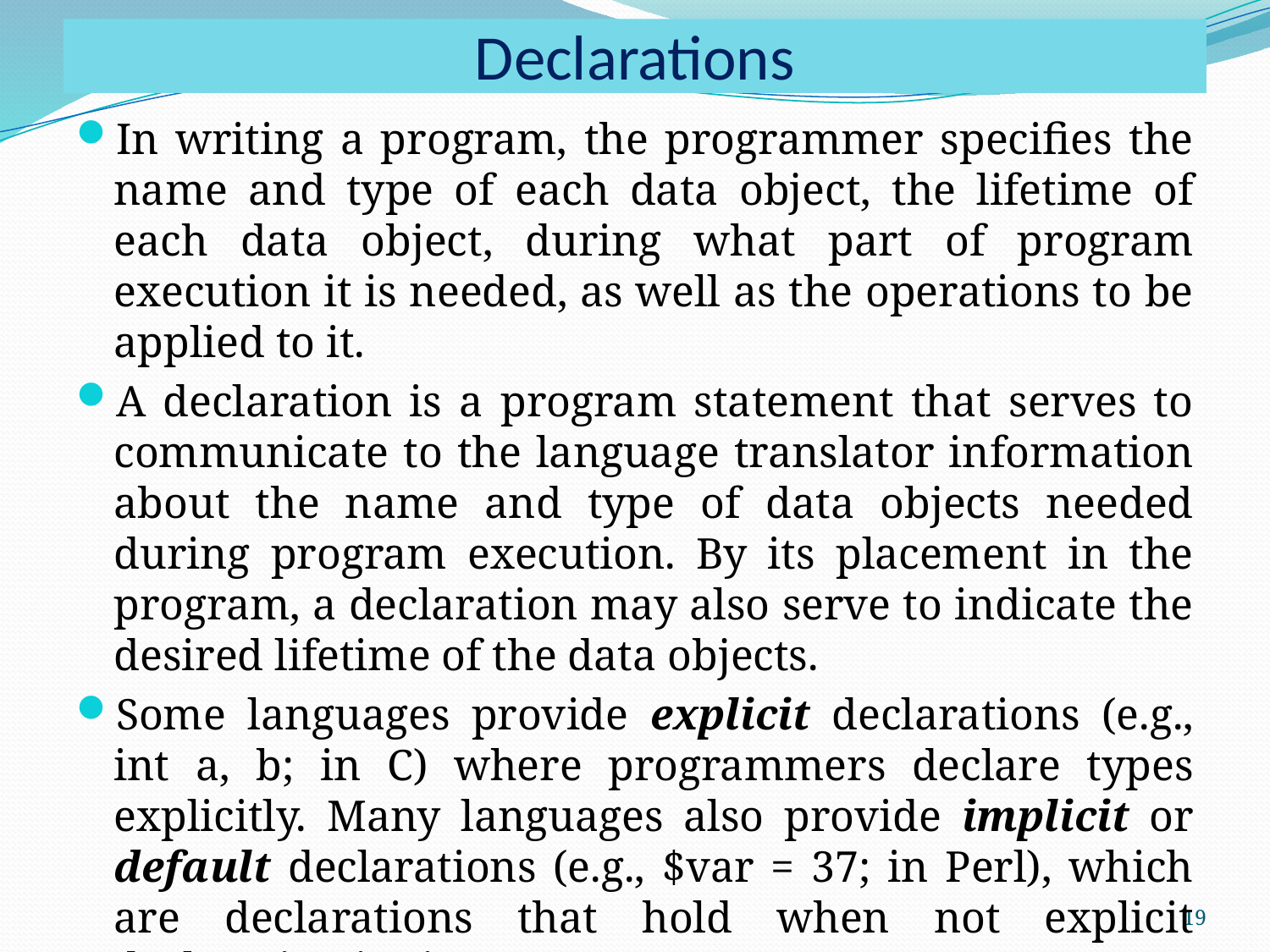

# Declarations
In writing a program, the programmer specifies the name and type of each data object, the lifetime of each data object, during what part of program execution it is needed, as well as the operations to be applied to it.
A declaration is a program statement that serves to communicate to the language translator information about the name and type of data objects needed during program execution. By its placement in the program, a declaration may also serve to indicate the desired lifetime of the data objects.
Some languages provide explicit declarations (e.g., int a, b; in C) where programmers declare types explicitly. Many languages also provide implicit or default declarations (e.g., $var = 37; in Perl), which are declarations that hold when not explicit declaration is given.
19